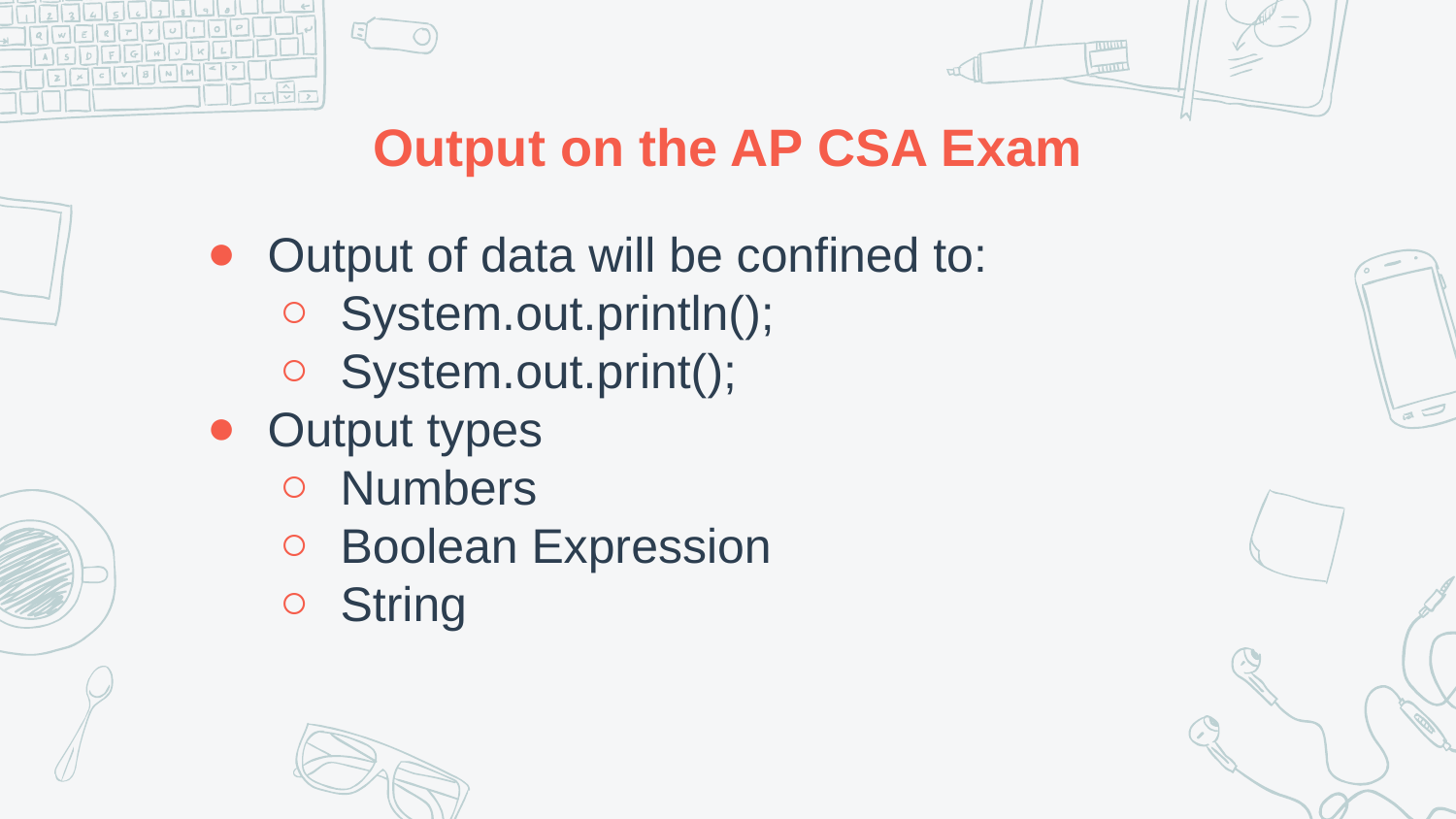

# Output on the AP CSA Exam
Output of data will be confined to:
System.out.println();
System.out.print();
Output types
Numbers
Boolean Expression
String